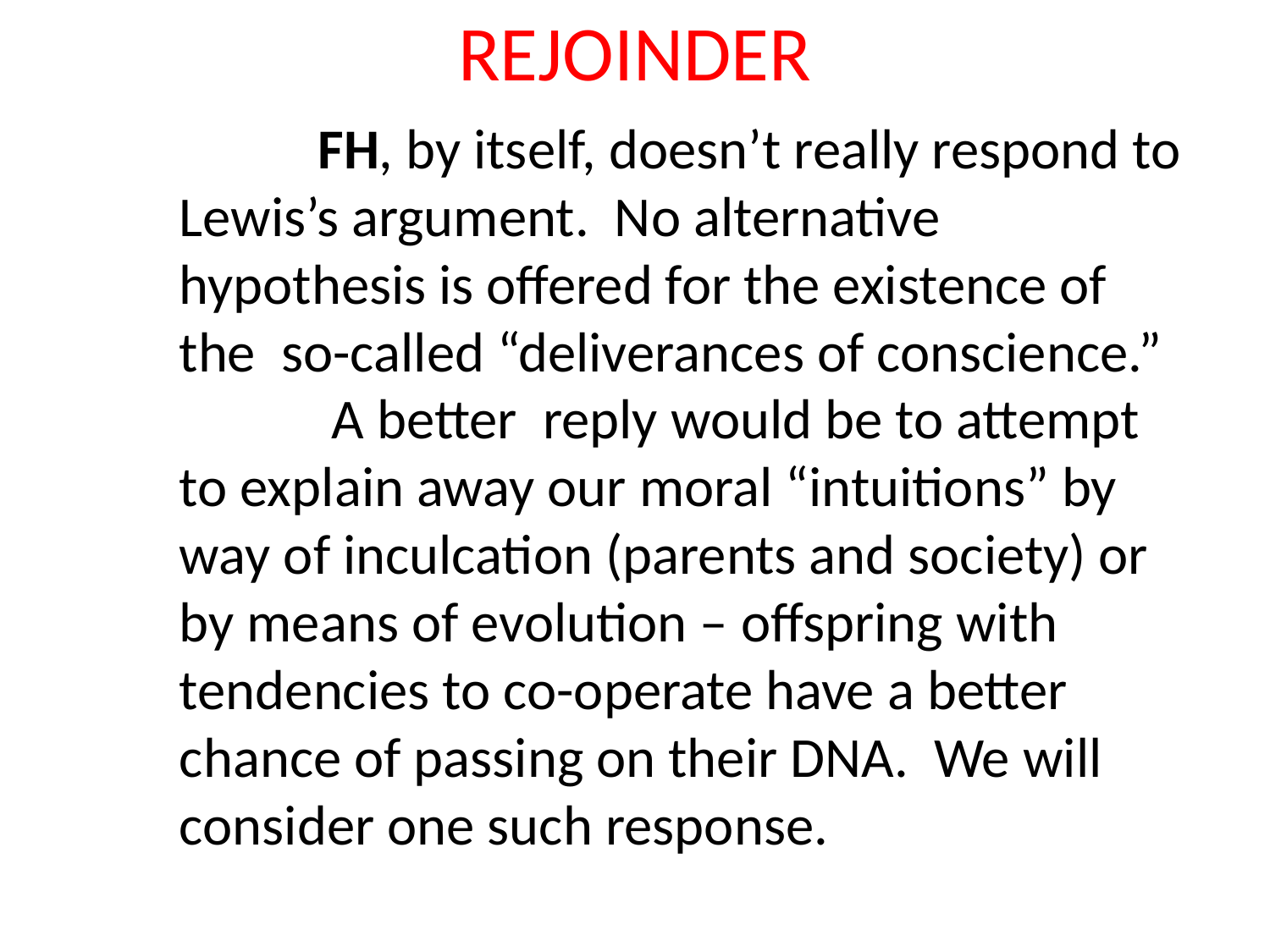

# REJOINDER
     	 FH, by itself, doesn’t really respond to Lewis’s argument.  No alternative hypothesis is offered for the existence of the  so-called “deliverances of conscience.”     	  A better  reply would be to attempt to explain away our moral “intuitions” by way of inculcation (parents and society) or by means of evolution – offspring with tendencies to co-operate have a better chance of passing on their DNA.  We will consider one such response.